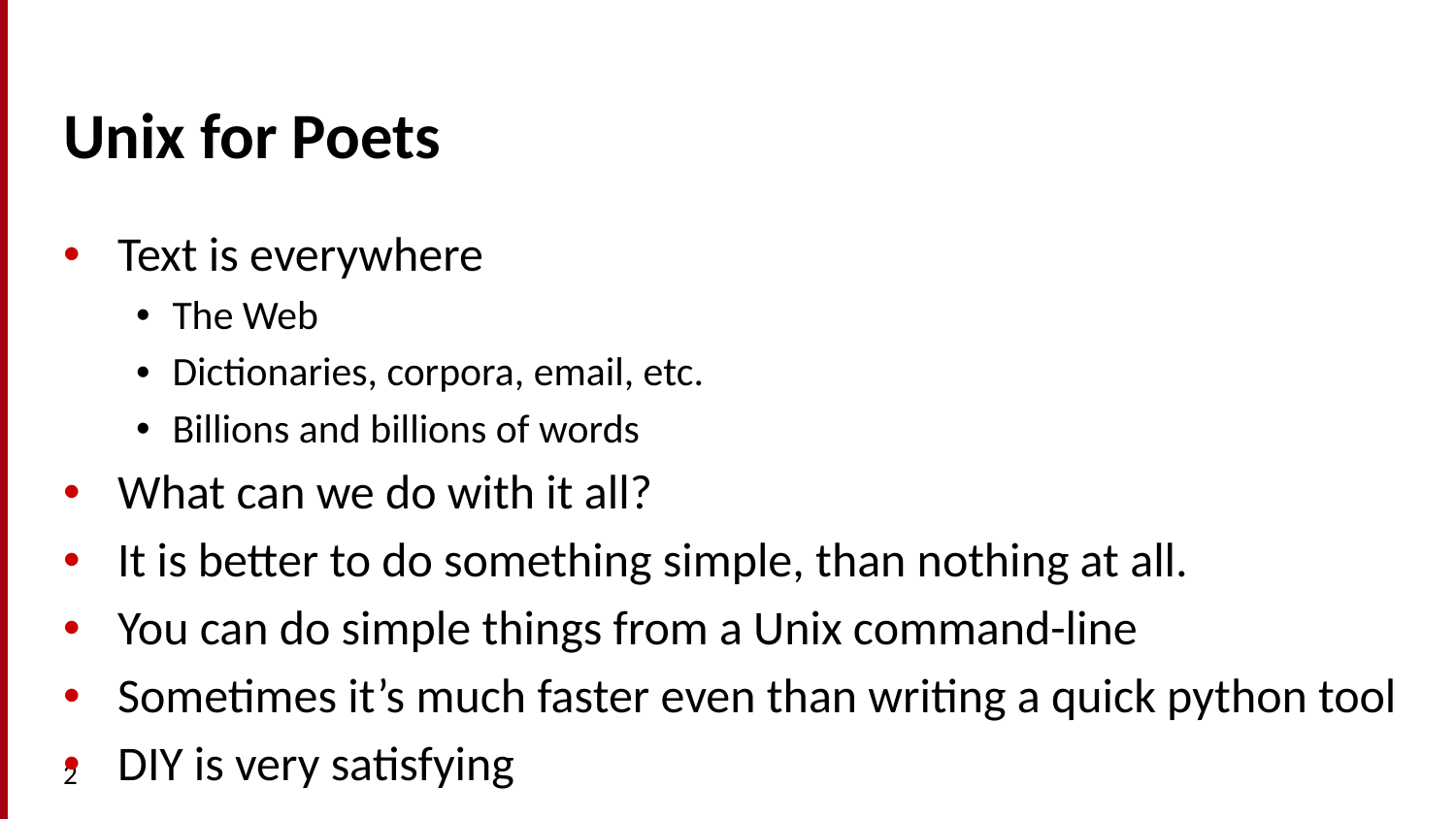

# Unix for Poets
Text is everywhere
The Web
Dictionaries, corpora, email, etc.
Billions and billions of words
What can we do with it all?
It is better to do something simple, than nothing at all.
You can do simple things from a Unix command-line
Sometimes it’s much faster even than writing a quick python tool
DIY is very satisfying

2